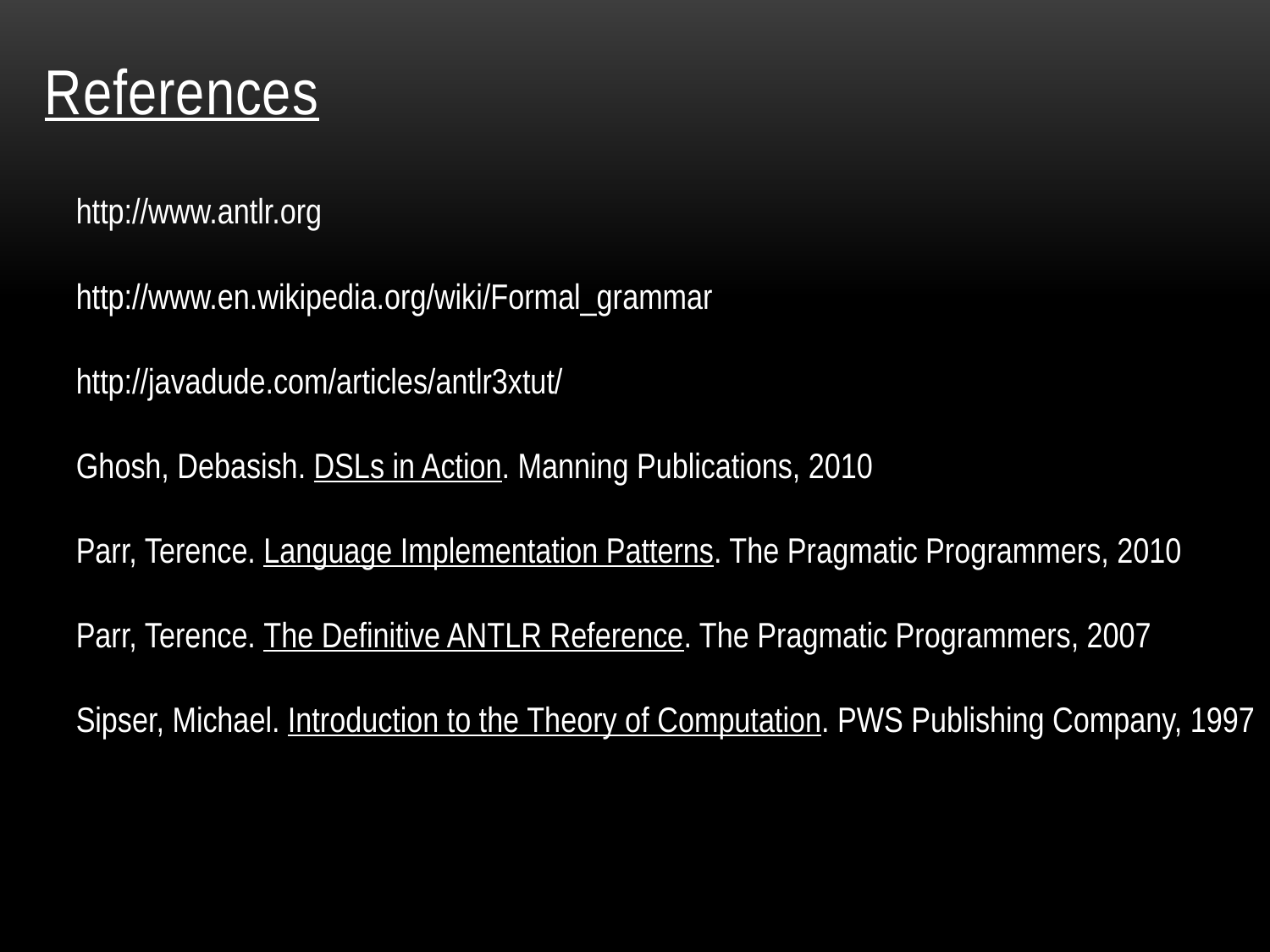

# References
http://www.antlr.org

http://www.en.wikipedia.org/wiki/Formal_grammar

http://javadude.com/articles/antlr3xtut/

Ghosh, Debasish. DSLs in Action. Manning Publications, 2010

Parr, Terence. Language Implementation Patterns. The Pragmatic Programmers, 2010

Parr, Terence. The Definitive ANTLR Reference. The Pragmatic Programmers, 2007

Sipser, Michael. Introduction to the Theory of Computation. PWS Publishing Company, 1997